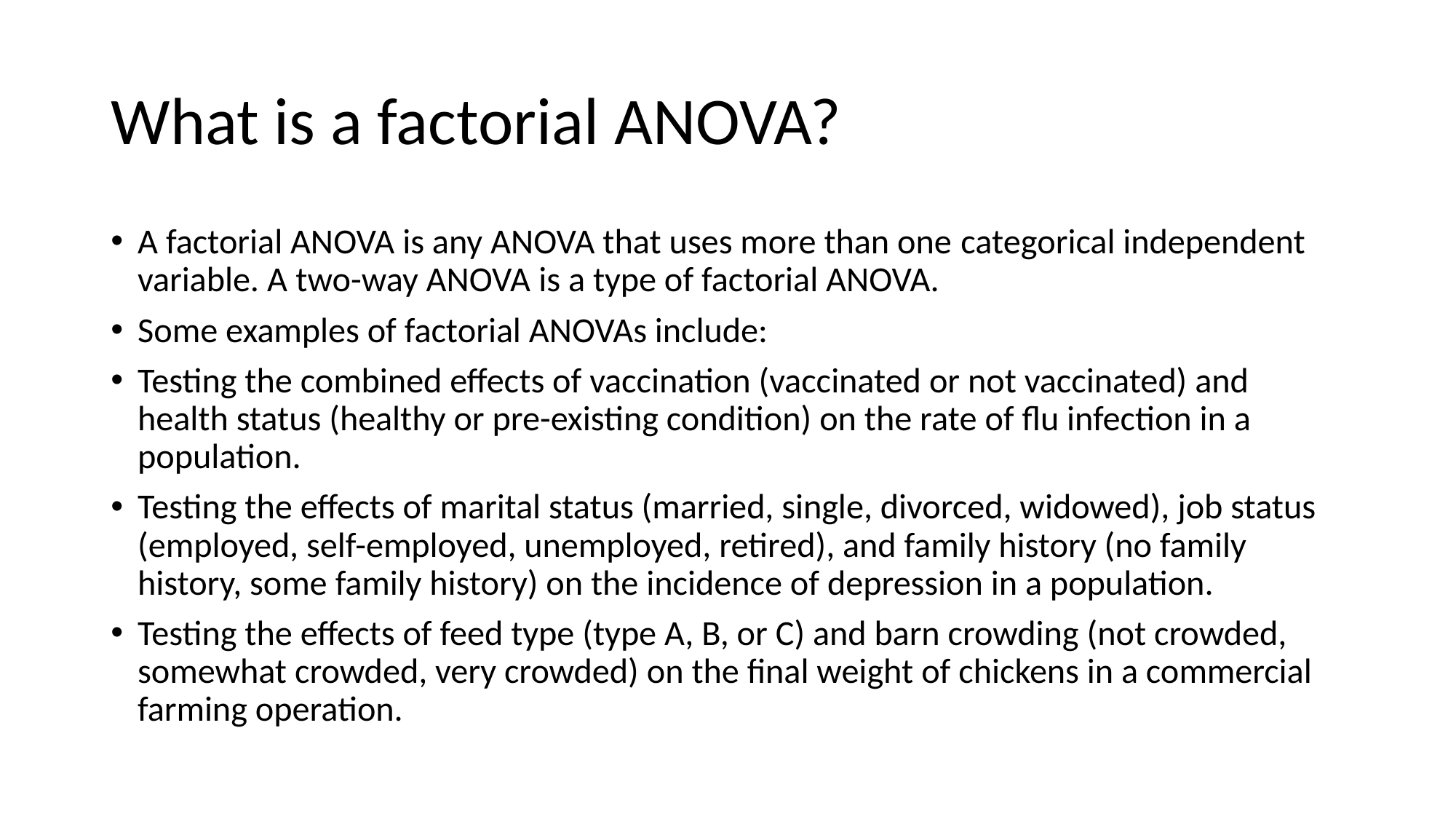

# What is a factorial ANOVA?
A factorial ANOVA is any ANOVA that uses more than one categorical independent variable. A two-way ANOVA is a type of factorial ANOVA.
Some examples of factorial ANOVAs include:
Testing the combined effects of vaccination (vaccinated or not vaccinated) and health status (healthy or pre-existing condition) on the rate of flu infection in a population.
Testing the effects of marital status (married, single, divorced, widowed), job status (employed, self-employed, unemployed, retired), and family history (no family history, some family history) on the incidence of depression in a population.
Testing the effects of feed type (type A, B, or C) and barn crowding (not crowded, somewhat crowded, very crowded) on the final weight of chickens in a commercial farming operation.